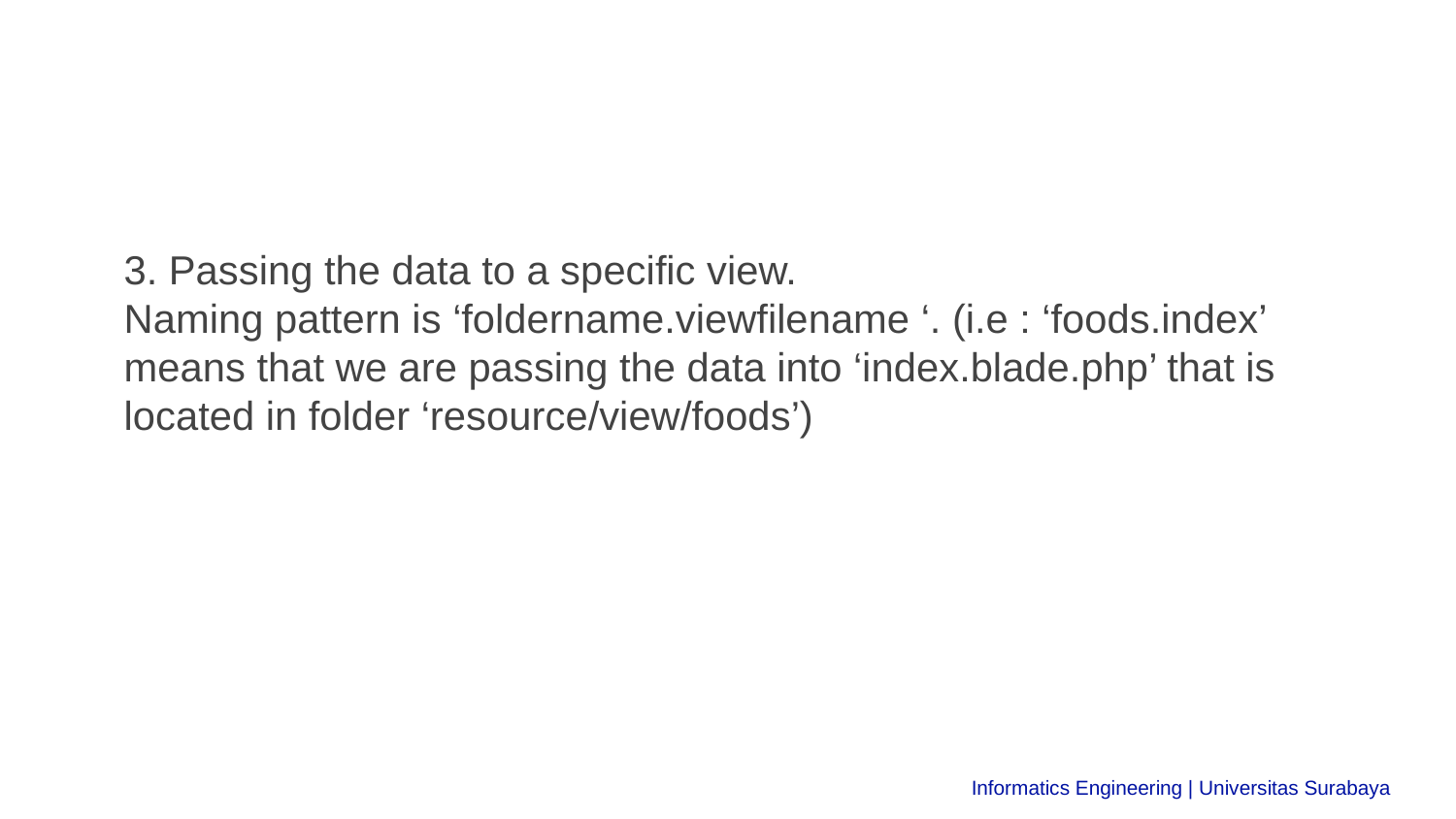

3. Passing the data to a specific view.
Naming pattern is ‘foldername.viewfilename ‘. (i.e : ‘foods.index’ means that we are passing the data into ‘index.blade.php’ that is located in folder ‘resource/view/foods’)
Informatics Engineering | Universitas Surabaya